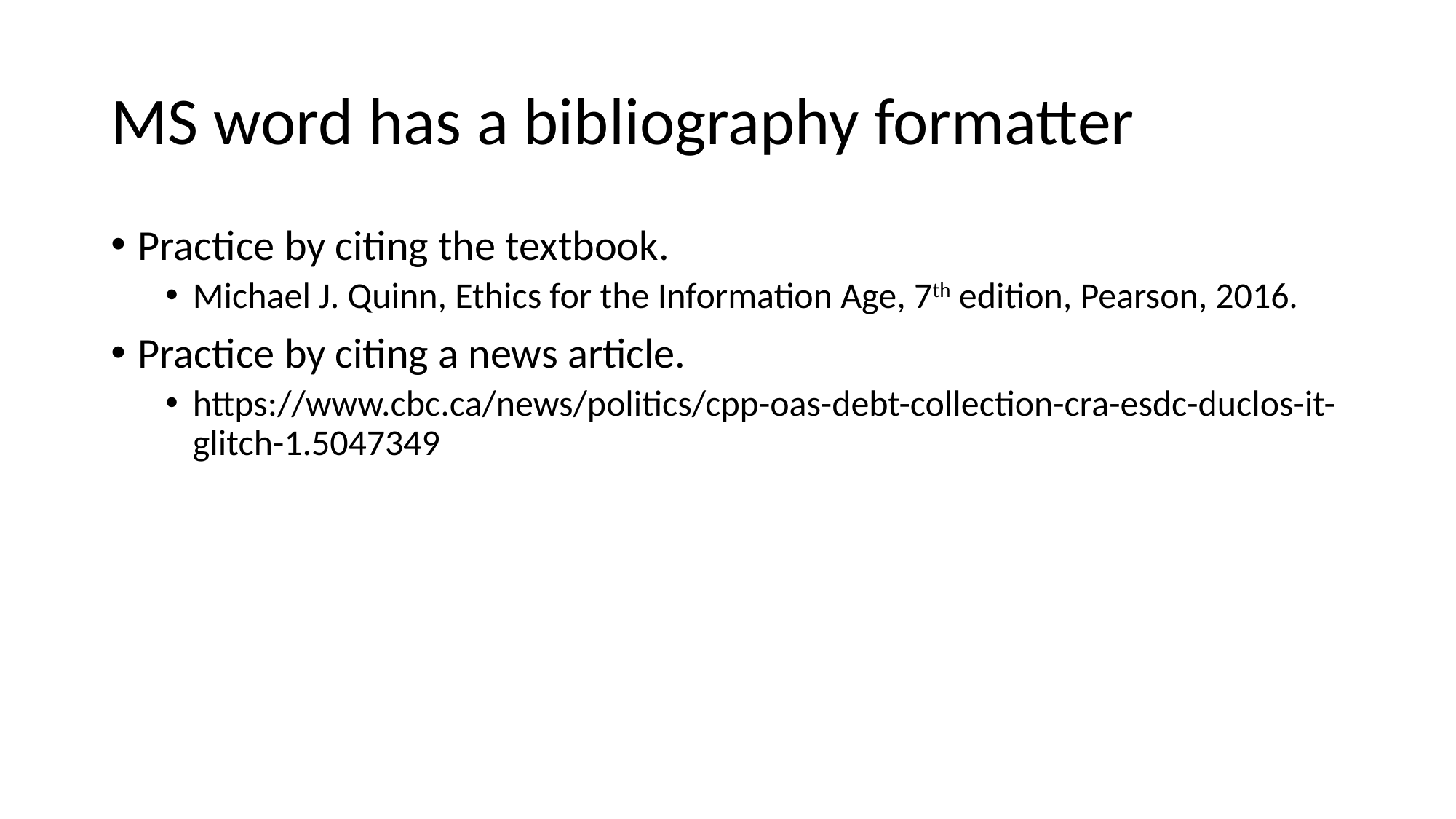

# MS word has a bibliography formatter
Practice by citing the textbook.
Michael J. Quinn, Ethics for the Information Age, 7th edition, Pearson, 2016.
Practice by citing a news article.
https://www.cbc.ca/news/politics/cpp-oas-debt-collection-cra-esdc-duclos-it-glitch-1.5047349